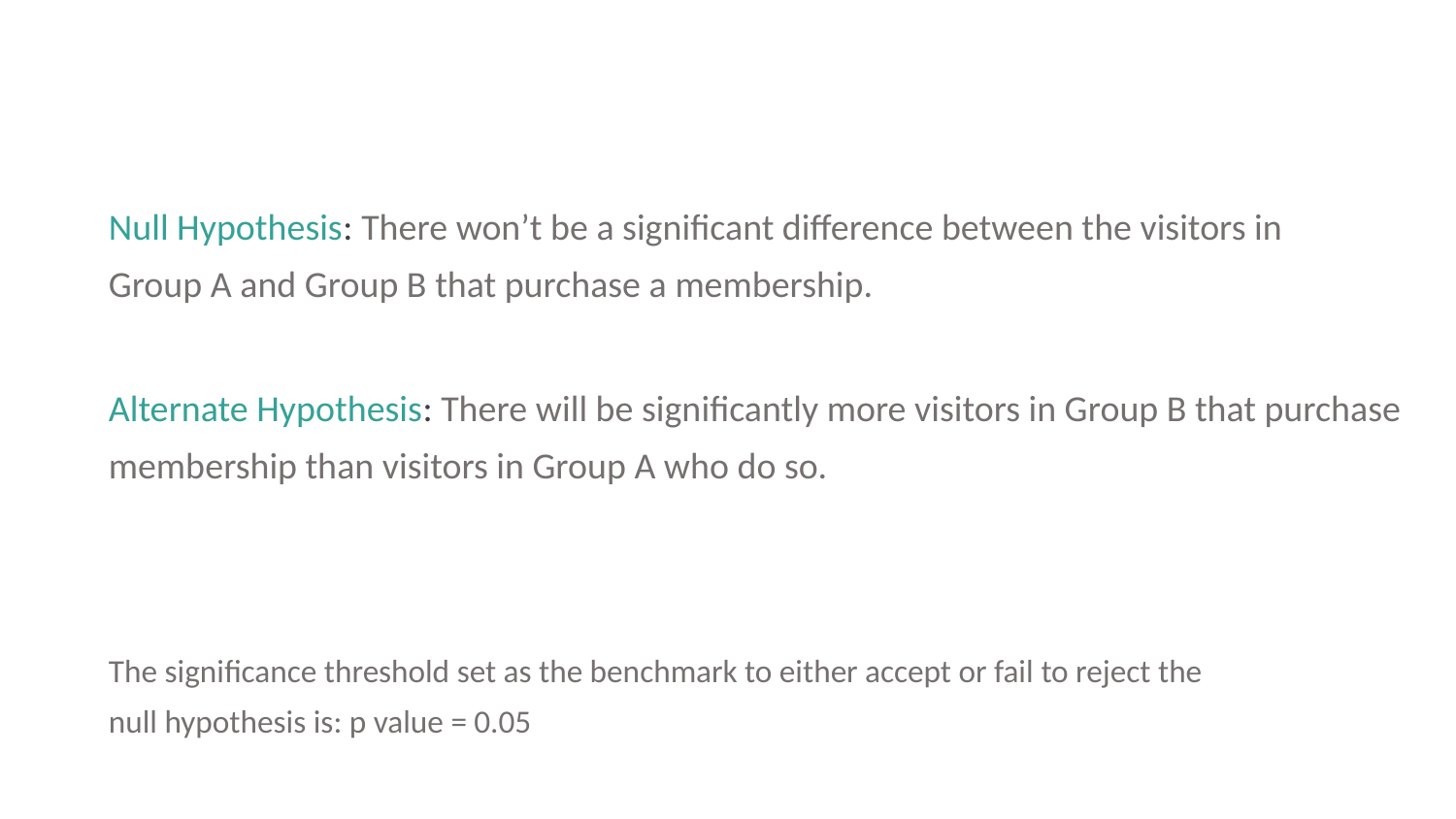

Null Hypothesis: There won’t be a significant difference between the visitors in Group A and Group B that purchase a membership.
Alternate Hypothesis: There will be significantly more visitors in Group B that purchase membership than visitors in Group A who do so.
The significance threshold set as the benchmark to either accept or fail to reject the null hypothesis is: p value = 0.05